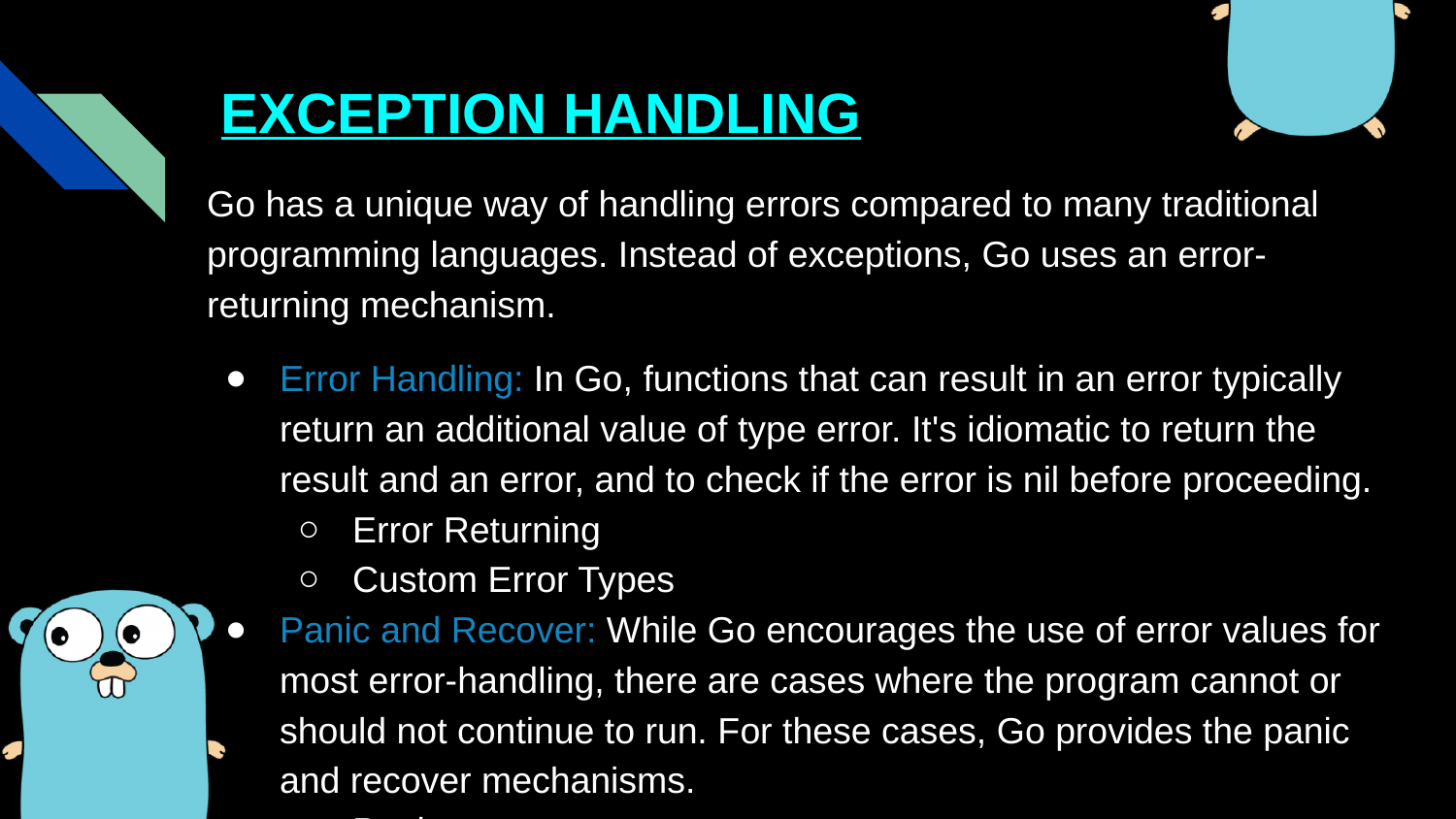

# EXCEPTION HANDLING
Go has a unique way of handling errors compared to many traditional programming languages. Instead of exceptions, Go uses an error-returning mechanism.
Error Handling: In Go, functions that can result in an error typically return an additional value of type error. It's idiomatic to return the result and an error, and to check if the error is nil before proceeding.
Error Returning
Custom Error Types
Panic and Recover: While Go encourages the use of error values for most error-handling, there are cases where the program cannot or should not continue to run. For these cases, Go provides the panic and recover mechanisms.
Panic
 Recover